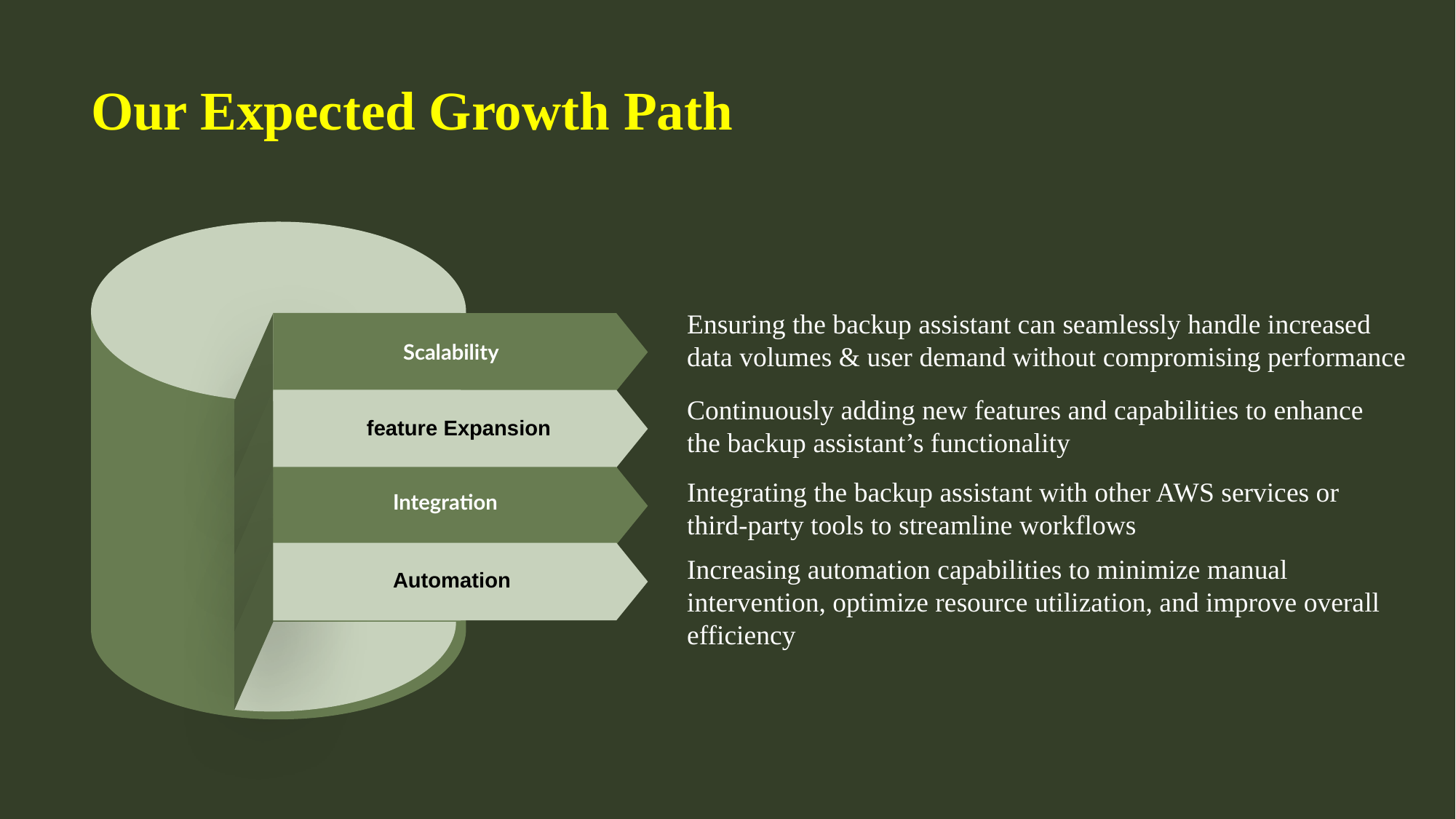

Our Expected Growth Path

Ensuring the backup assistant can seamlessly handle increased data volumes & user demand without compromising performance

Scalability
Continuously adding new features and capabilities to enhance the backup assistant’s functionality

feature Expansion

Integrating the backup assistant with other AWS services or third-party tools to streamline workflows
Integration

Increasing automation capabilities to minimize manual intervention, optimize resource utilization, and improve overall efficiency

Automation